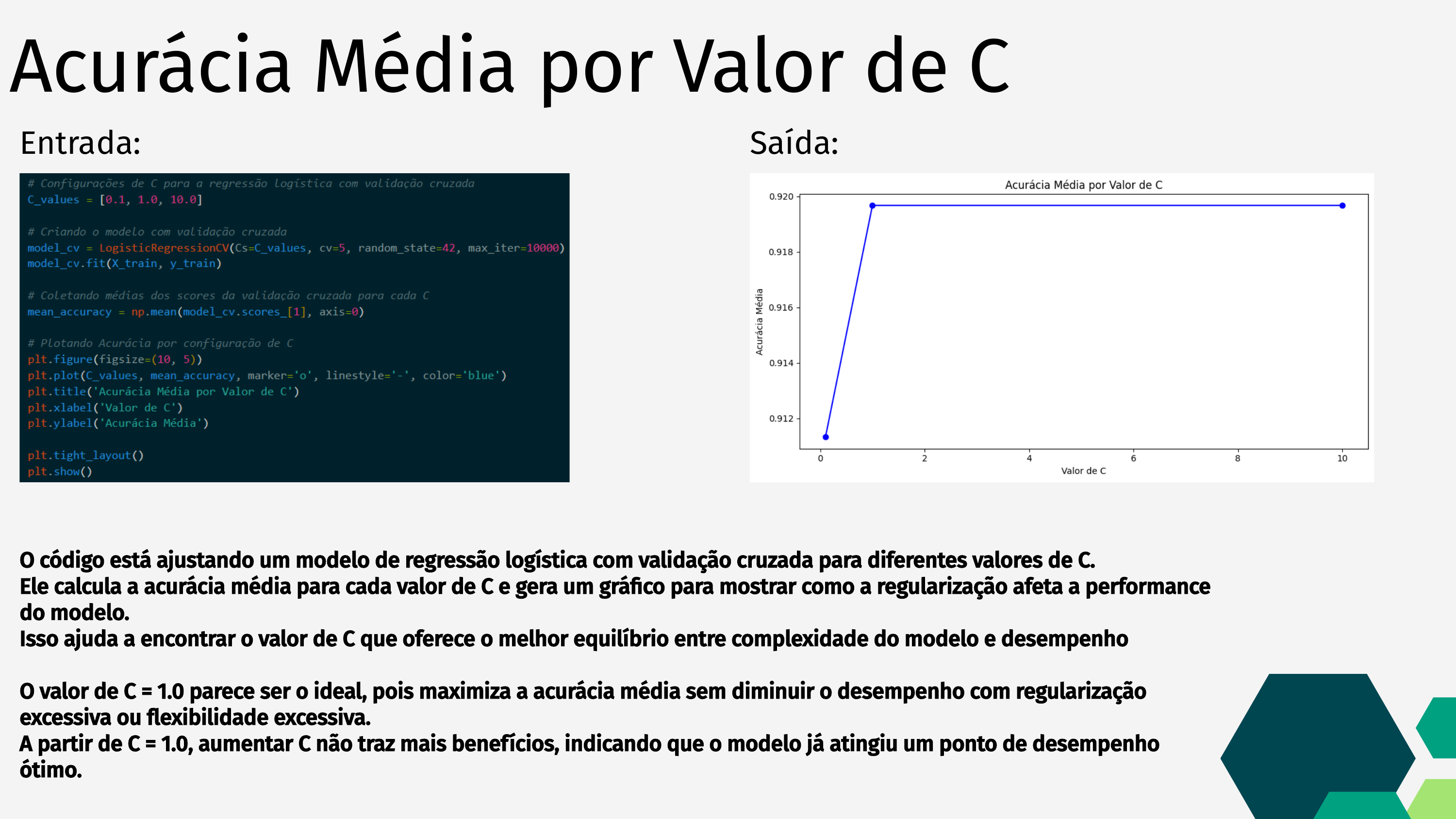

Acurácia Média por Valor de C
Entrada:
Saída:

O código está ajustando um modelo de regressão logística com validação cruzada para diferentes valores de C.
Ele calcula a acurácia média para cada valor de C e gera um gráfico para mostrar como a regularização afeta a performance do modelo.
Isso ajuda a encontrar o valor de C que oferece o melhor equilíbrio entre complexidade do modelo e desempenho

O valor de C = 1.0 parece ser o ideal, pois maximiza a acurácia média sem diminuir o desempenho com regularização excessiva ou flexibilidade excessiva.
A partir de C = 1.0, aumentar C não traz mais benefícios, indicando que o modelo já atingiu um ponto de desempenho ótimo.